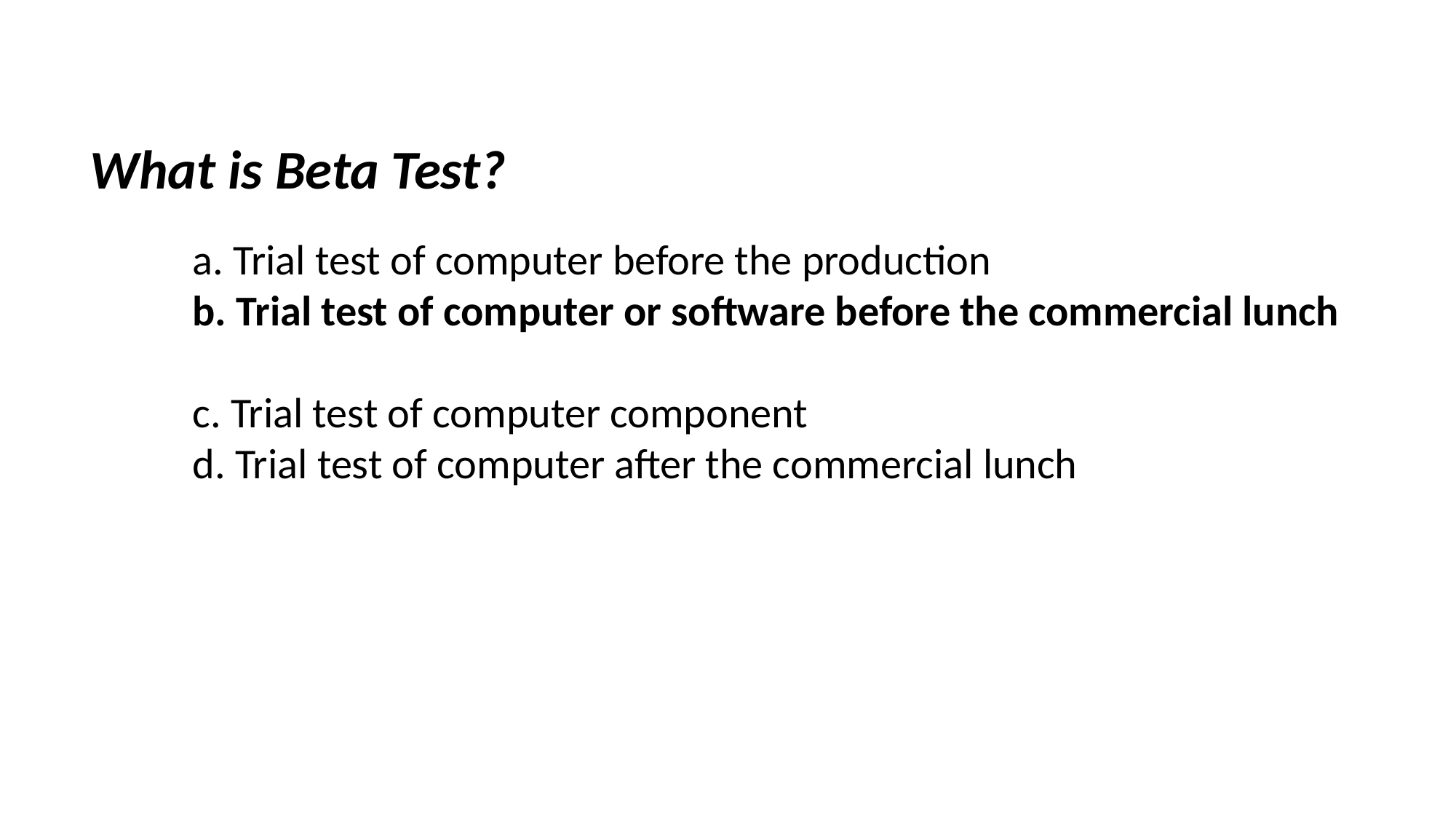

What is Beta Test?
	a. Trial test of computer before the production
	b. Trial test of computer or software before the commercial lunch
	c. Trial test of computer component
	d. Trial test of computer after the commercial lunch